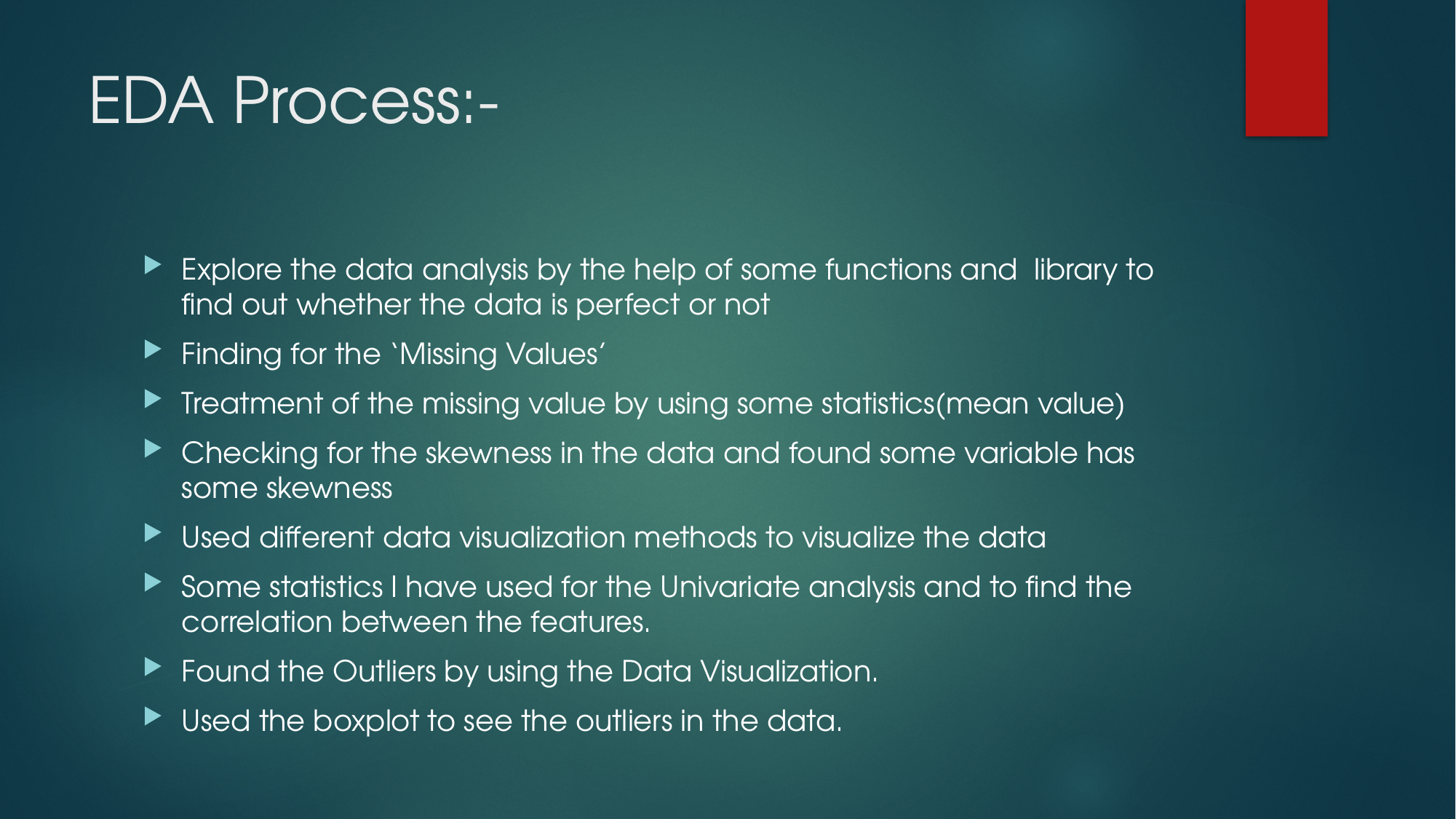

# EDA Process:-
Explore the data analysis by the help of some functions and  library to find out whether the data is perfect or not
Finding for the ‘Missing Values’
Treatment of the missing value by using some statistics(mean value)
Checking for the skewness in the data and found some variable has some skewness
Used different data visualization methods to visualize the data
Some statistics I have used for the Univariate analysis and to find the correlation between the features.
Found the Outliers by using the Data Visualization.
Used the boxplot to see the outliers in the data.